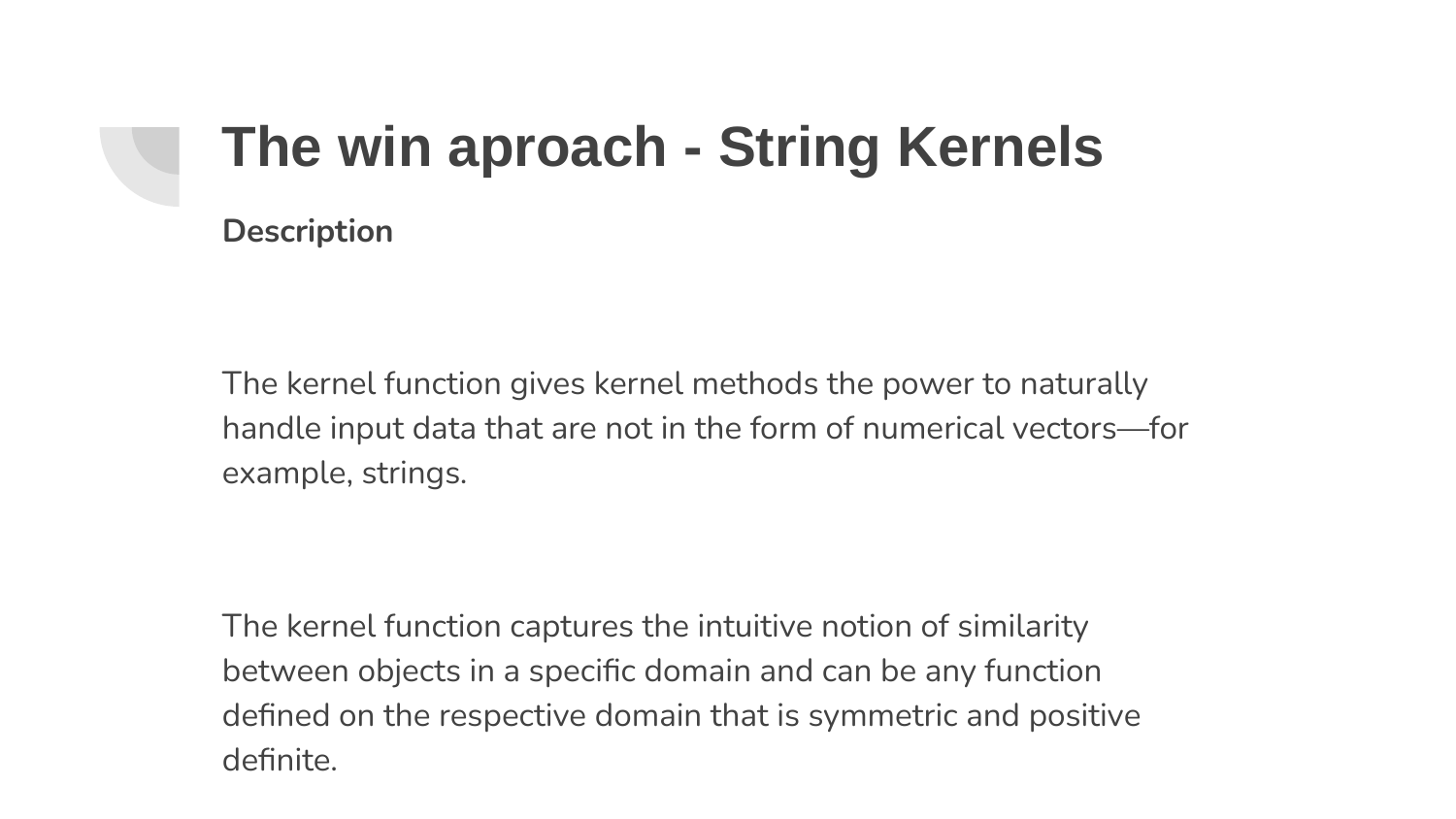

# The win aproach - String Kernels

Description

The kernel function gives kernel methods the power to naturally handle input data that are not in the form of numerical vectors—for example, strings.

The kernel function captures the intuitive notion of similarity between objects in a specific domain and can be any function defined on the respective domain that is symmetric and positive definite.